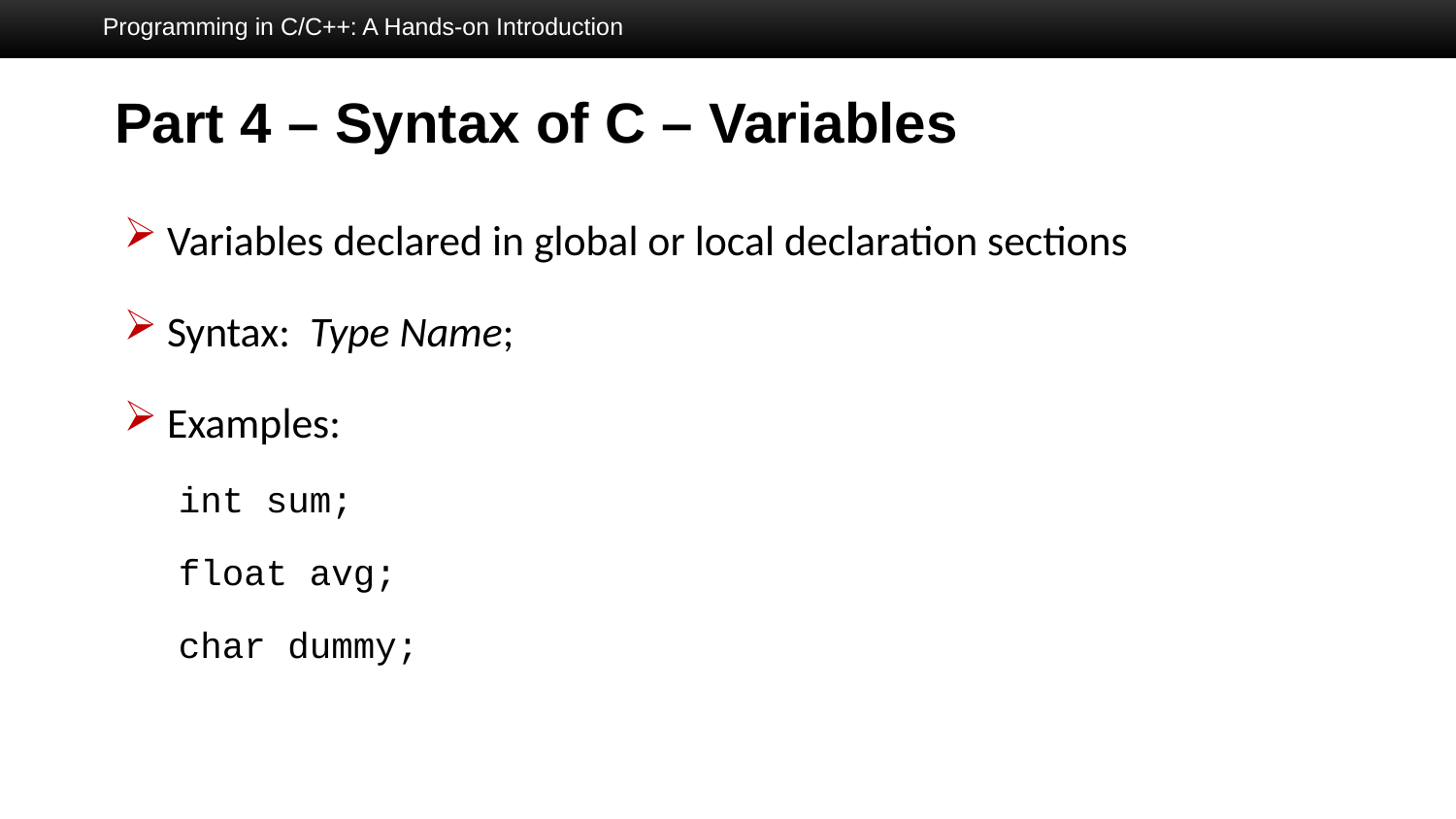

Programming in C/C++: A Hands-on Introduction
# Part 4 – Syntax of C – Variables
 Variables declared in global or local declaration sections
 Syntax:  Type Name;
 Examples:
int sum;
float avg;
char dummy;